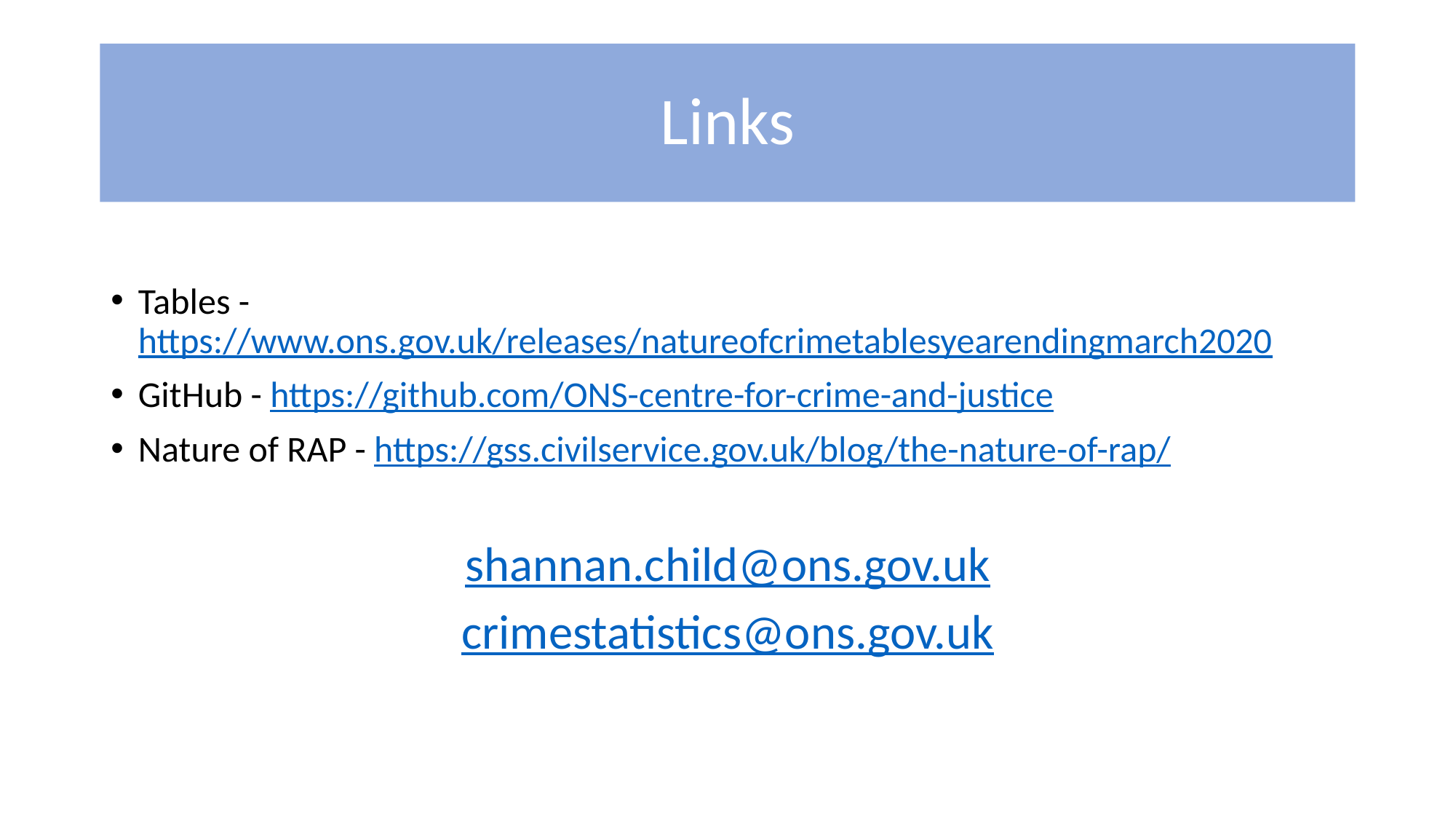

# Links

Tables - https://www.ons.gov.uk/releases/natureofcrimetablesyearendingmarch2020
GitHub - https://github.com/ONS-centre-for-crime-and-justice
Nature of RAP - https://gss.civilservice.gov.uk/blog/the-nature-of-rap/

shannan.child@ons.gov.uk
crimestatistics@ons.gov.uk